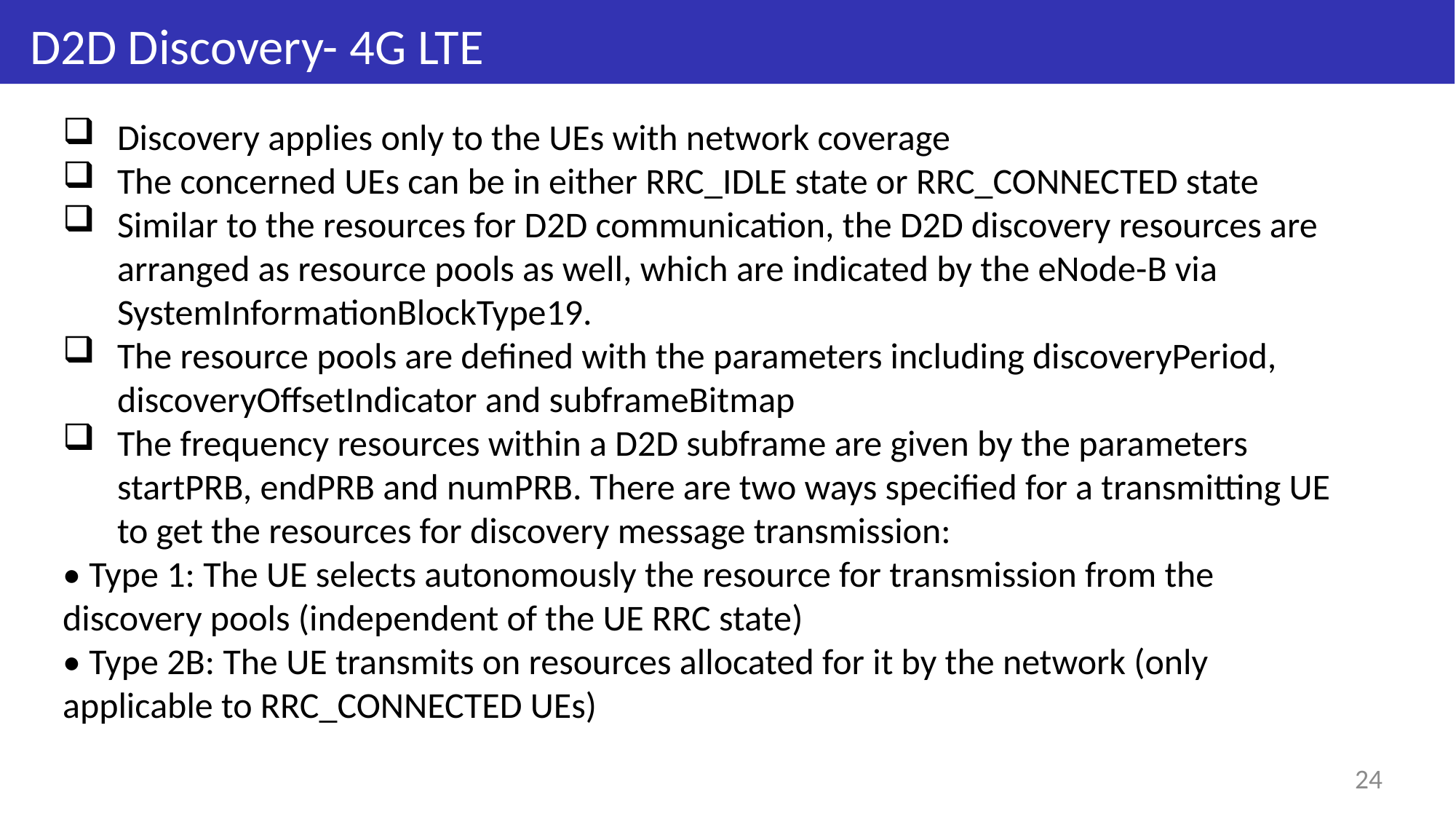

# D2D Discovery- 4G LTE
Discovery applies only to the UEs with network coverage
The concerned UEs can be in either RRC_IDLE state or RRC_CONNECTED state
Similar to the resources for D2D communication, the D2D discovery resources are arranged as resource pools as well, which are indicated by the eNode-B via SystemInformationBlockType19.
The resource pools are defined with the parameters including discoveryPeriod, discoveryOffsetIndicator and subframeBitmap
The frequency resources within a D2D subframe are given by the parameters startPRB, endPRB and numPRB. There are two ways specified for a transmitting UE to get the resources for discovery message transmission:
• Type 1: The UE selects autonomously the resource for transmission from the
discovery pools (independent of the UE RRC state)
• Type 2B: The UE transmits on resources allocated for it by the network (only
applicable to RRC_CONNECTED UEs)
24